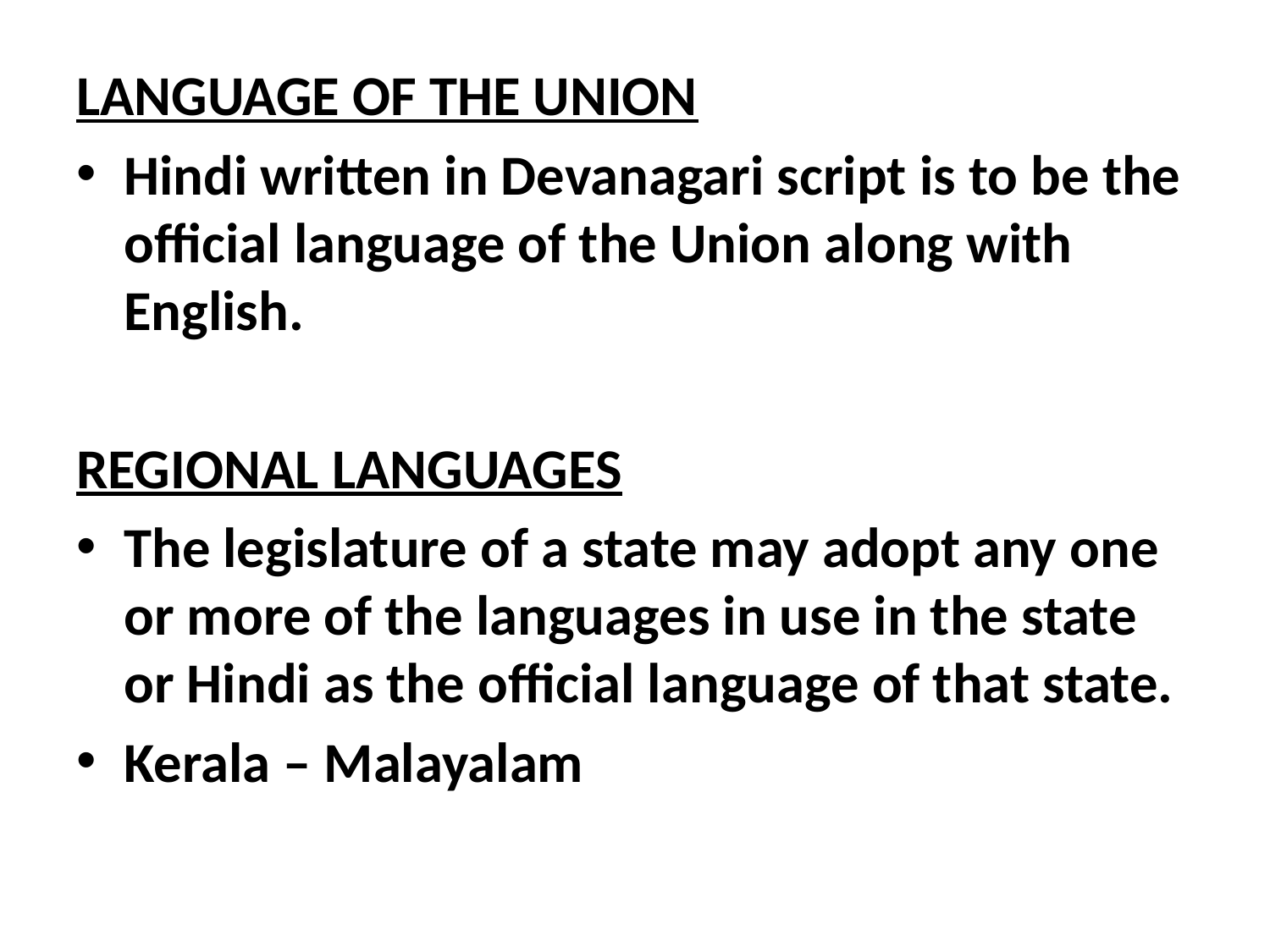

LANGUAGE OF THE UNION
Hindi written in Devanagari script is to be the official language of the Union along with English.

REGIONAL LANGUAGES
The legislature of a state may adopt any one or more of the languages in use in the state or Hindi as the official language of that state.
Kerala – Malayalam